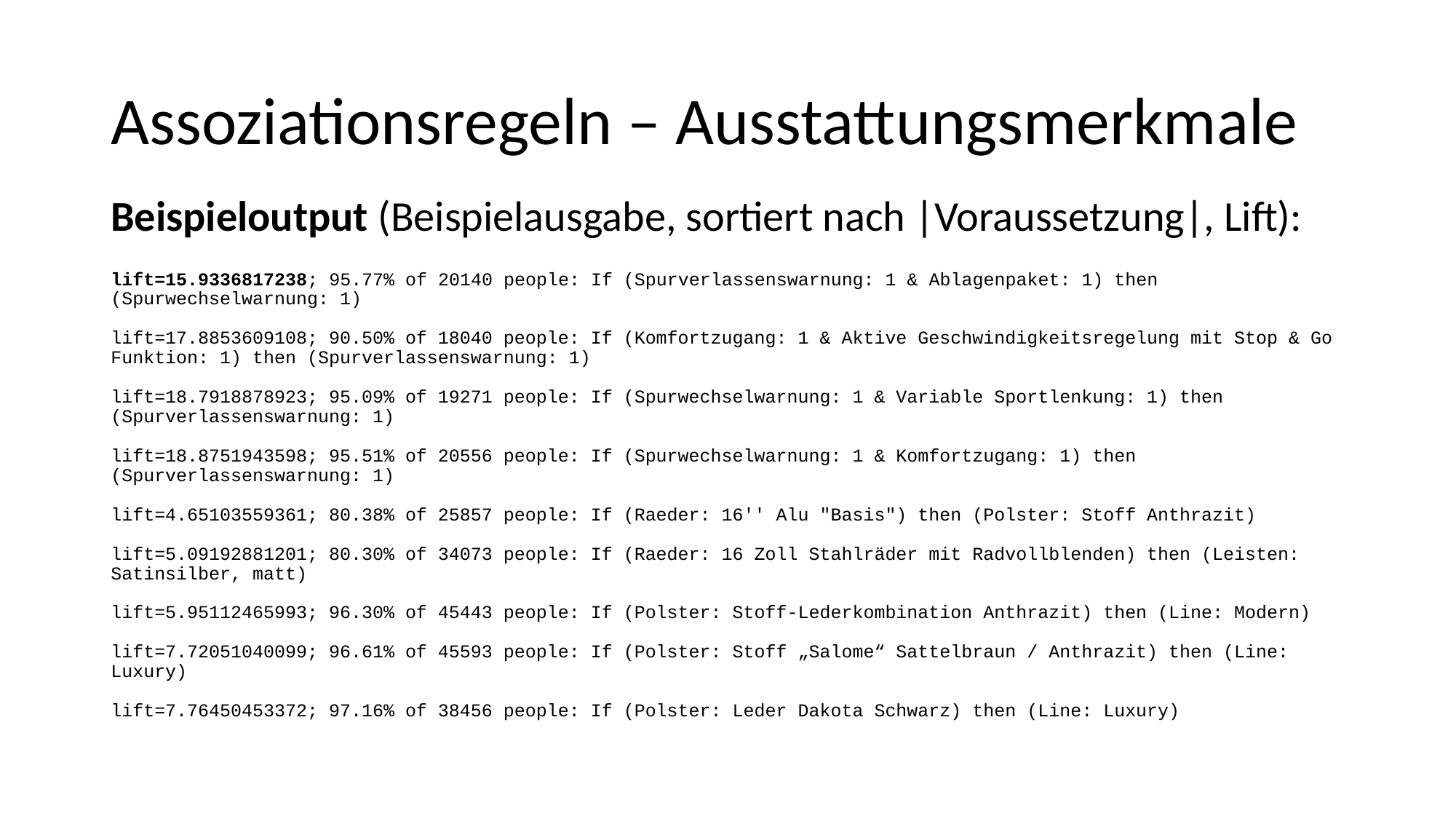

Assoziationsregeln – Ausstattungsmerkmale
Beispieloutput (Beispielausgabe, sortiert nach |Voraussetzung|, Lift):

lift=15.9336817238; 95.77% of 20140 people: If (Spurverlassenswarnung: 1 & Ablagenpaket: 1) then (Spurwechselwarnung: 1)

lift=17.8853609108; 90.50% of 18040 people: If (Komfortzugang: 1 & Aktive Geschwindigkeitsregelung mit Stop & Go Funktion: 1) then (Spurverlassenswarnung: 1)

lift=18.7918878923; 95.09% of 19271 people: If (Spurwechselwarnung: 1 & Variable Sportlenkung: 1) then (Spurverlassenswarnung: 1)

lift=18.8751943598; 95.51% of 20556 people: If (Spurwechselwarnung: 1 & Komfortzugang: 1) then (Spurverlassenswarnung: 1)

lift=4.65103559361; 80.38% of 25857 people: If (Raeder: 16'' Alu "Basis") then (Polster: Stoff Anthrazit)

lift=5.09192881201; 80.30% of 34073 people: If (Raeder: 16 Zoll Stahlräder mit Radvollblenden) then (Leisten: Satinsilber, matt)

lift=5.95112465993; 96.30% of 45443 people: If (Polster: Stoff-Lederkombination Anthrazit) then (Line: Modern)

lift=7.72051040099; 96.61% of 45593 people: If (Polster: Stoff „Salome“ Sattelbraun / Anthrazit) then (Line: Luxury)

lift=7.76450453372; 97.16% of 38456 people: If (Polster: Leder Dakota Schwarz) then (Line: Luxury)